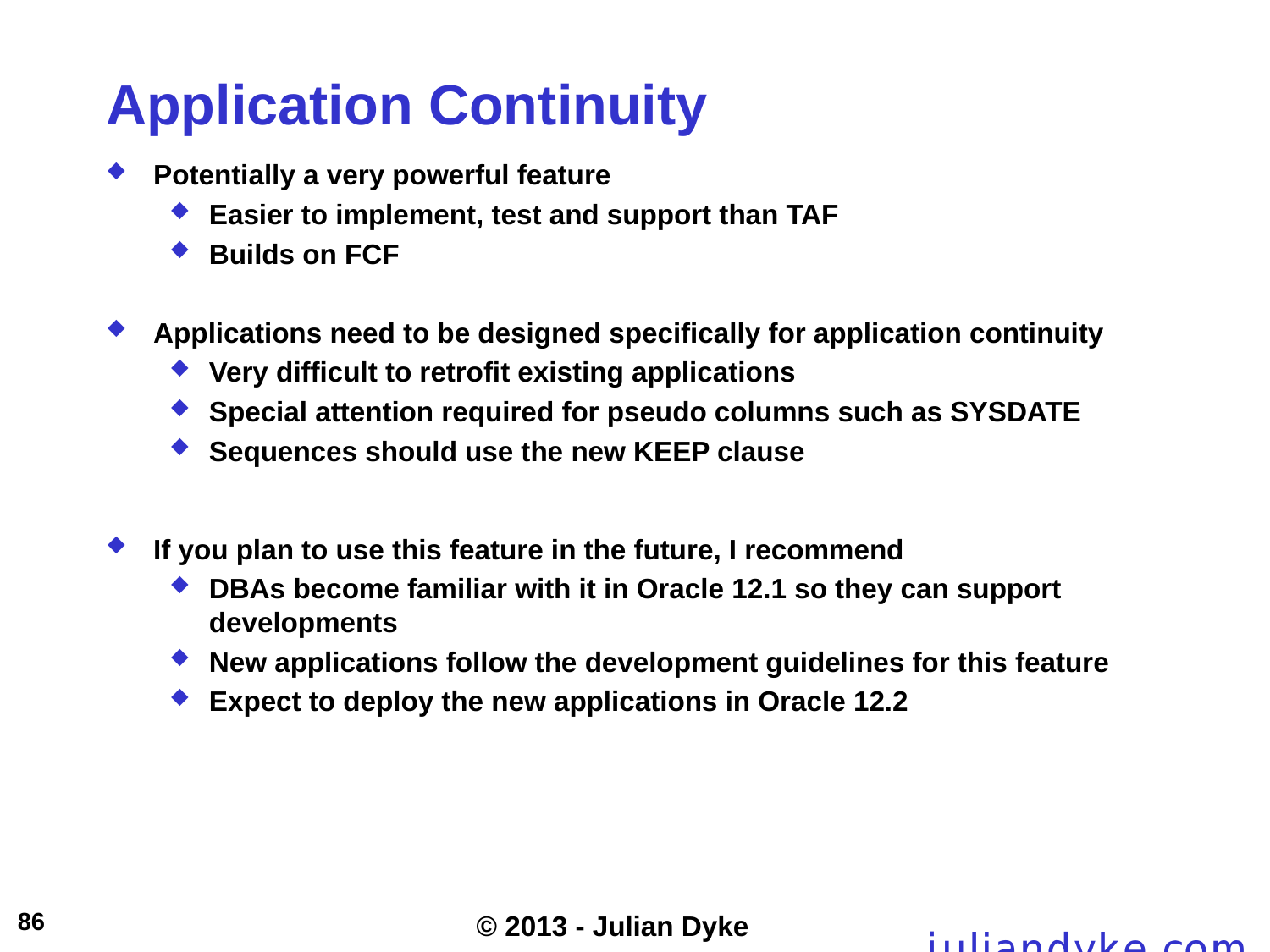

# Application Continuity
Potentially a very powerful feature
Easier to implement, test and support than TAF
Builds on FCF

Applications need to be designed specifically for application continuity
Very difficult to retrofit existing applications
Special attention required for pseudo columns such as SYSDATE
Sequences should use the new KEEP clause

If you plan to use this feature in the future, I recommend
DBAs become familiar with it in Oracle 12.1 so they can support developments
New applications follow the development guidelines for this feature
Expect to deploy the new applications in Oracle 12.2